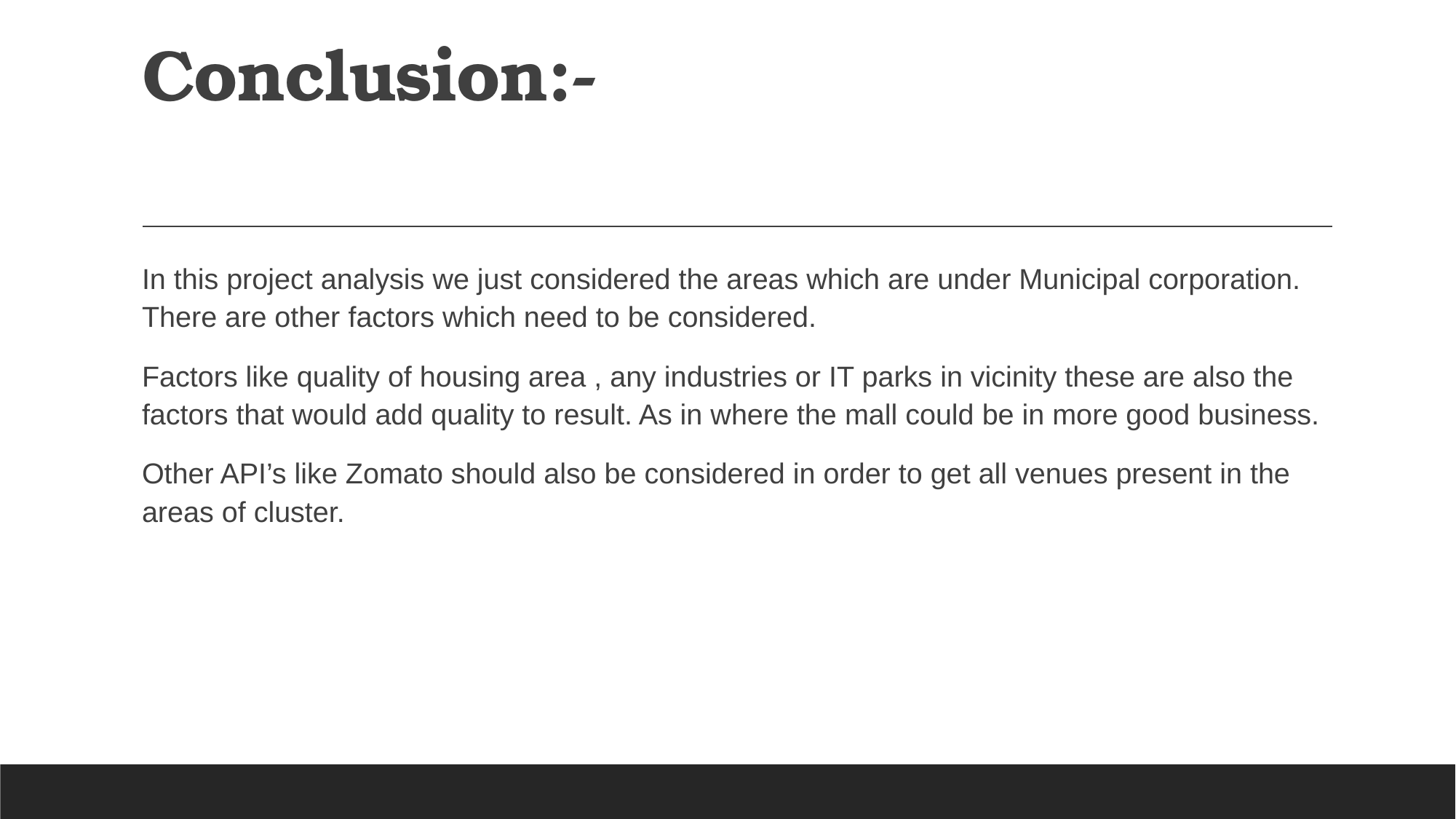

# Conclusion:-
In this project analysis we just considered the areas which are under Municipal corporation. There are other factors which need to be considered.
Factors like quality of housing area , any industries or IT parks in vicinity these are also the factors that would add quality to result. As in where the mall could be in more good business.
Other API’s like Zomato should also be considered in order to get all venues present in the areas of cluster.